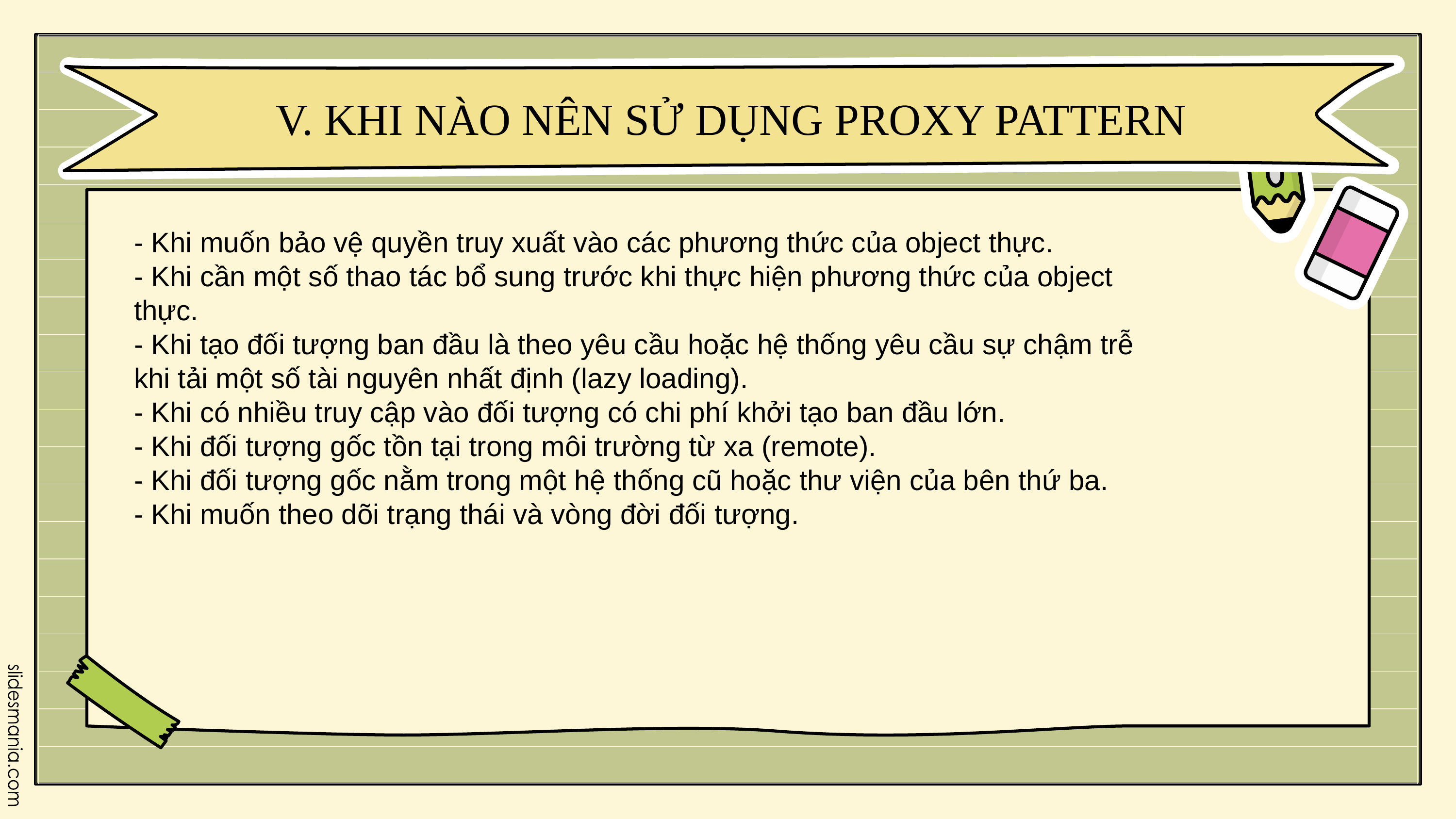

V. KHI NÀO NÊN SỬ DỤNG PROXY PATTERN

- Khi muốn bảo vệ quyền truy xuất vào các phương thức của object thực.
- Khi cần một số thao tác bổ sung trước khi thực hiện phương thức của object thực.
- Khi tạo đối tượng ban đầu là theo yêu cầu hoặc hệ thống yêu cầu sự chậm trễ khi tải một số tài nguyên nhất định (lazy loading).
- Khi có nhiều truy cập vào đối tượng có chi phí khởi tạo ban đầu lớn.
- Khi đối tượng gốc tồn tại trong môi trường từ xa (remote).
- Khi đối tượng gốc nằm trong một hệ thống cũ hoặc thư viện của bên thứ ba.
- Khi muốn theo dõi trạng thái và vòng đời đối tượng.